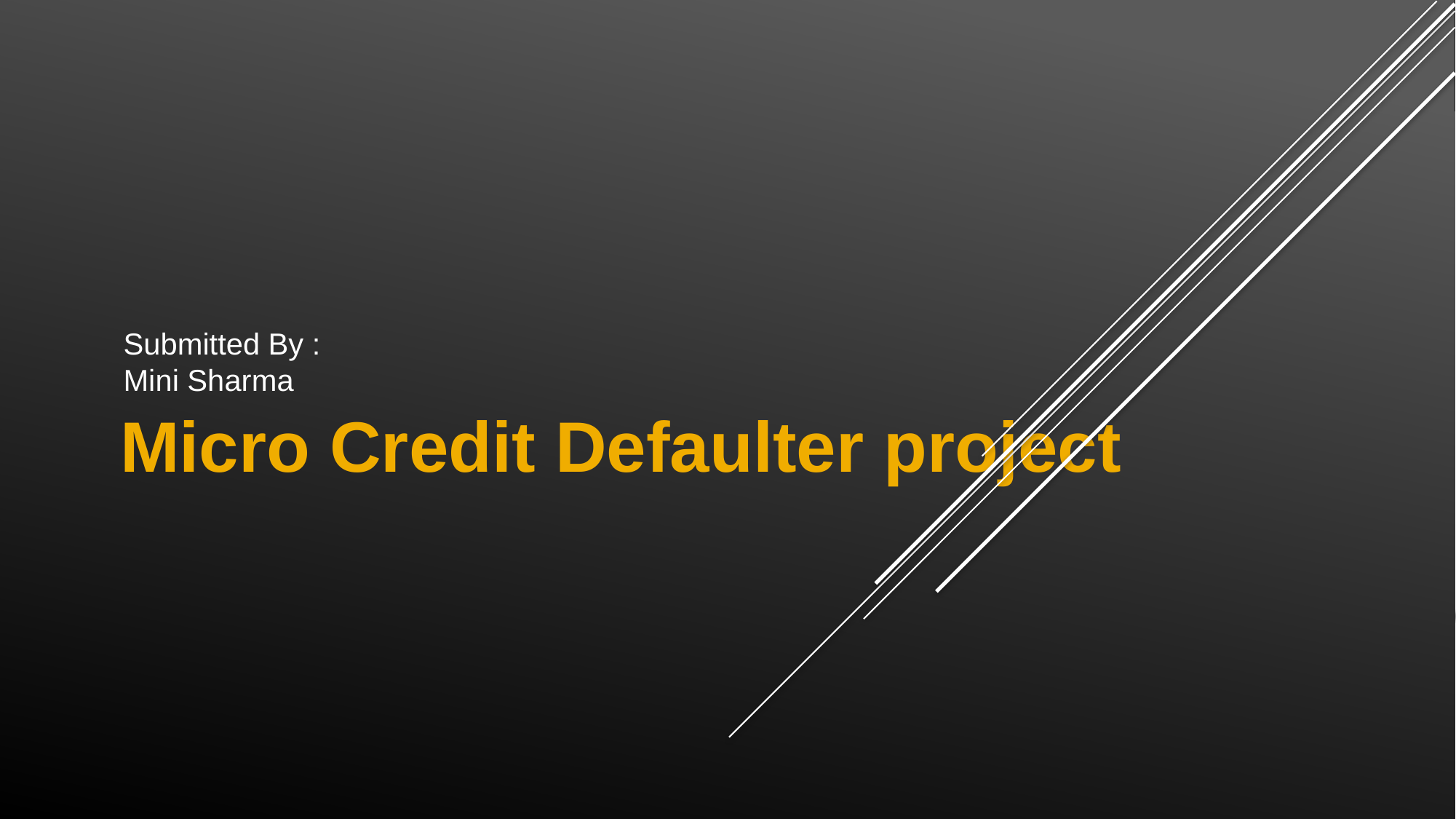

Submitted By :
Mini Sharma
# Micro Credit Defaulter project